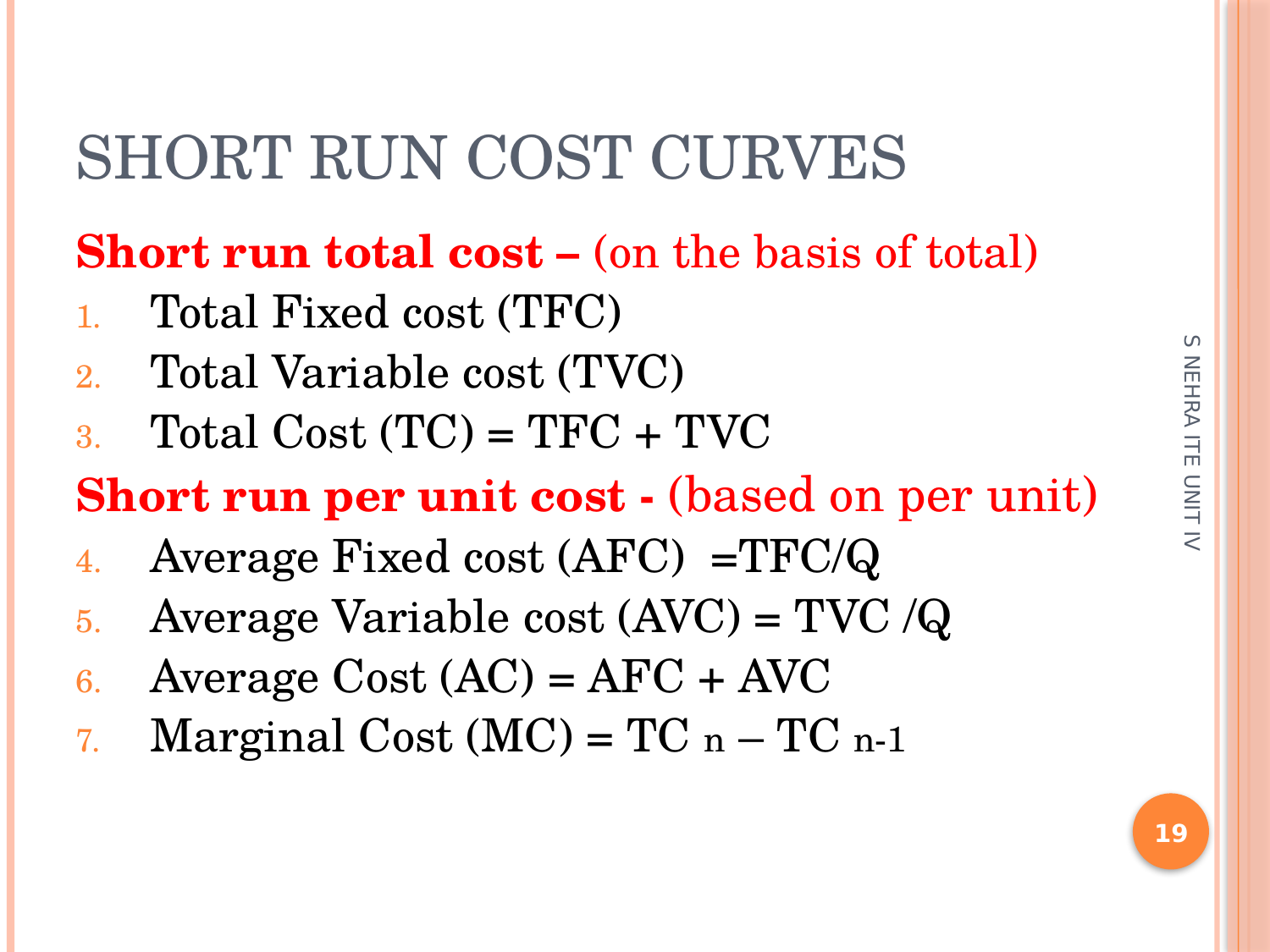

# Short run cost curves
Short run total cost – (on the basis of total)
Total Fixed cost (TFC)
Total Variable cost (TVC)
Total Cost (TC) = TFC + TVC
Short run per unit cost - (based on per unit)
Average Fixed cost (AFC)  =TFC/Q
Average Variable cost (AVC) = TVC /Q
Average Cost (AC) = AFC + AVC
Marginal Cost (MC) = TC n – TC n-1

S NEHRA ITE UNIT IV
19